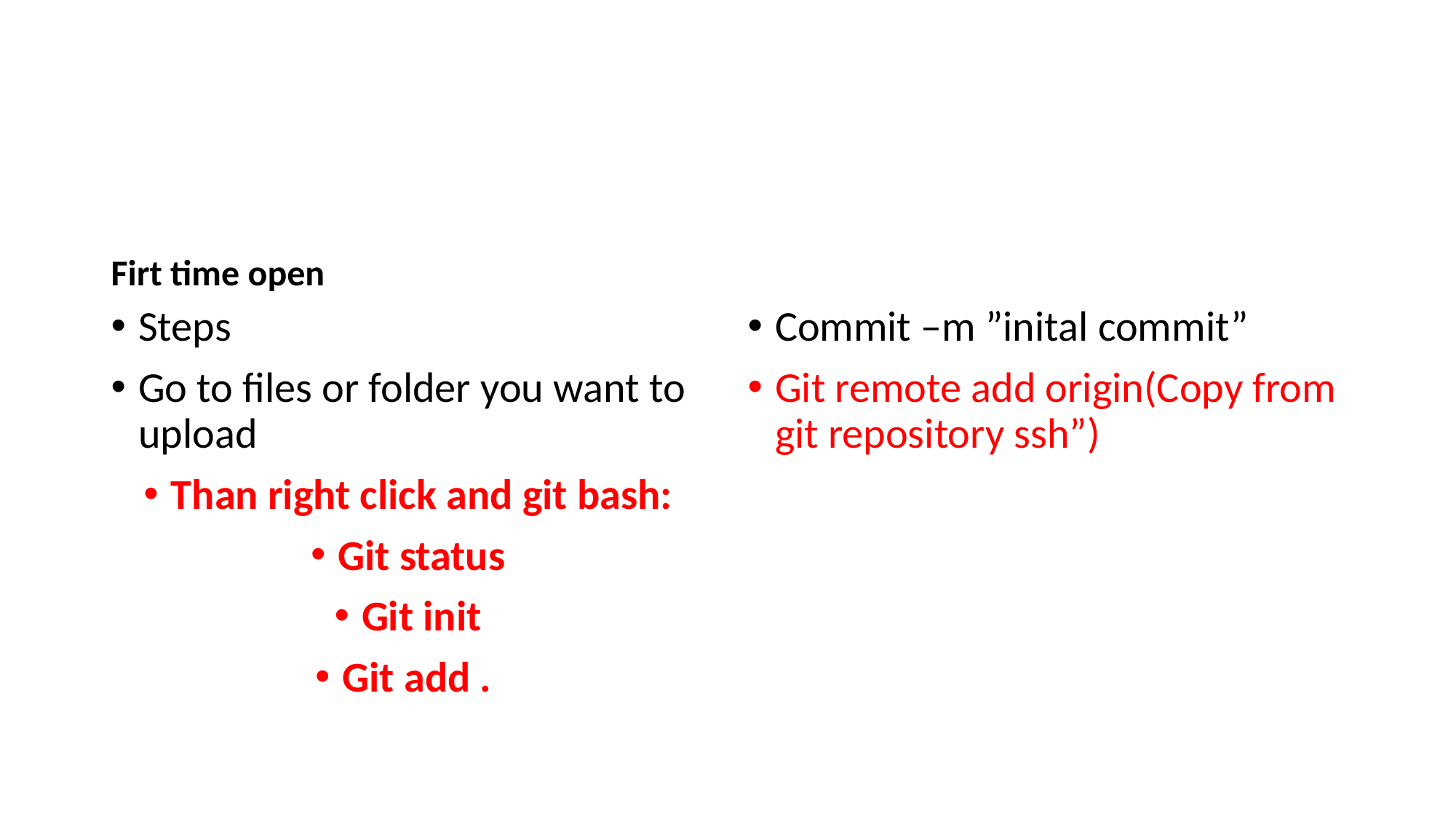

#
Firt time open

Steps
Go to files or folder you want to upload
Than right click and git bash:
Git status
Git init
Git add .
Commit –m ”inital commit”
Git remote add origin(Copy from git repository ssh”)